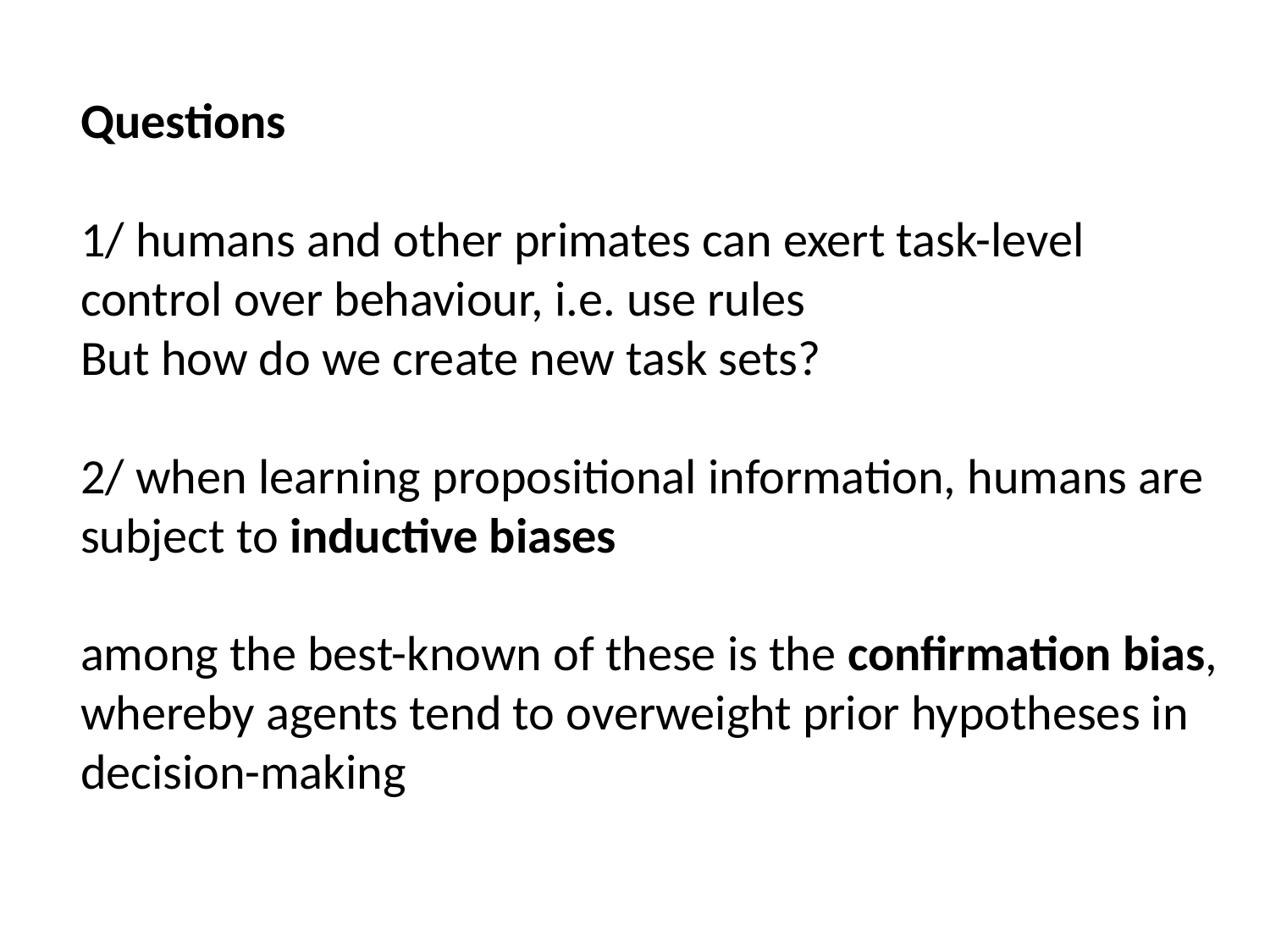

Questions

1/ humans and other primates can exert task-level control over behaviour, i.e. use rules
But how do we create new task sets?

2/ when learning propositional information, humans are subject to inductive biases

among the best-known of these is the confirmation bias, whereby agents tend to overweight prior hypotheses in decision-making